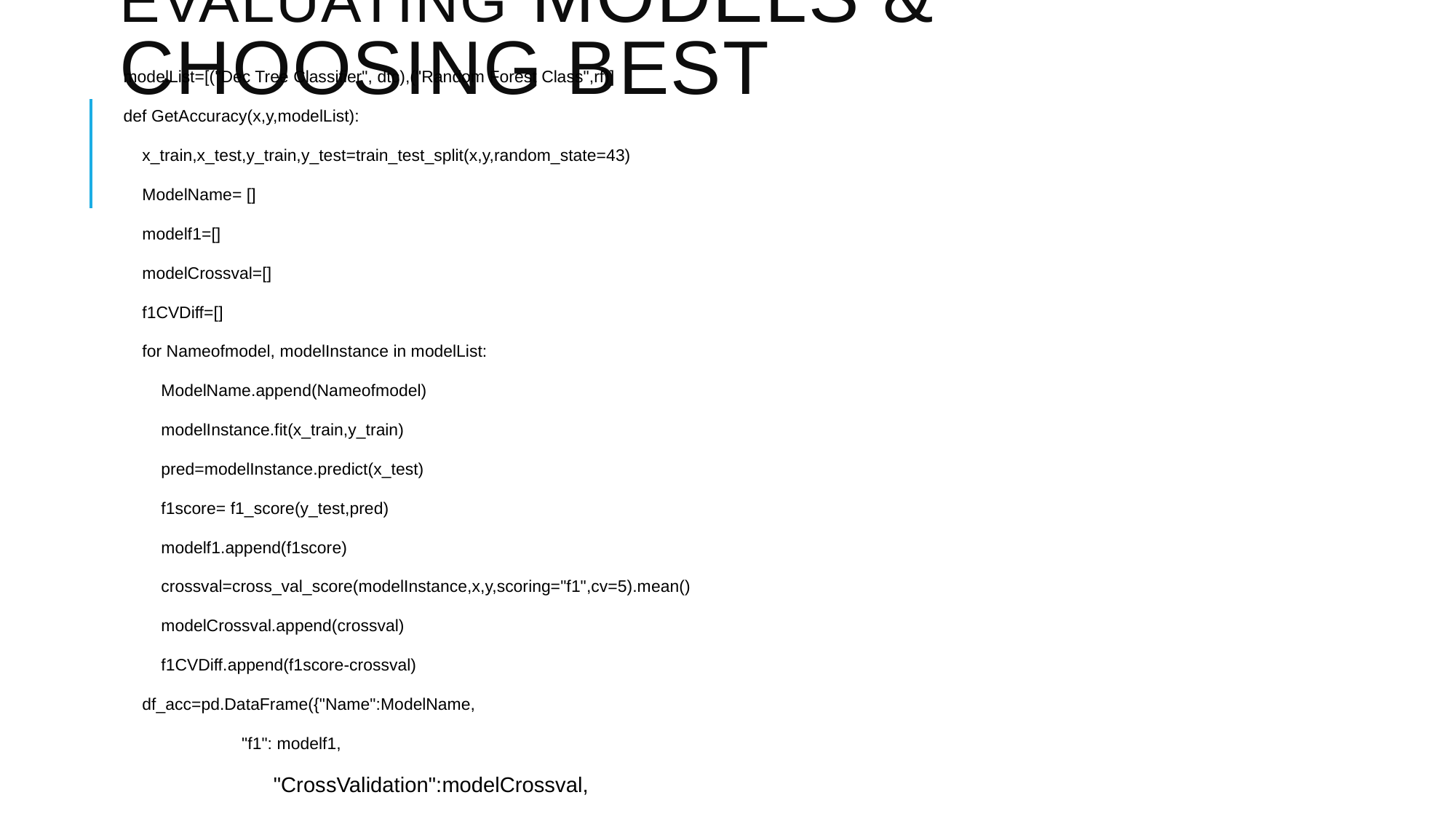

# Evaluating Models & Choosing Best
modelList=[("Dec Tree Classifier", dtc),("Random Forest Class",rf)]
def GetAccuracy(x,y,modelList):
    x_train,x_test,y_train,y_test=train_test_split(x,y,random_state=43)
    ModelName= []
    modelf1=[]
    modelCrossval=[]
    f1CVDiff=[]
    for Nameofmodel, modelInstance in modelList:
        ModelName.append(Nameofmodel)
        modelInstance.fit(x_train,y_train)
        pred=modelInstance.predict(x_test)
        f1score= f1_score(y_test,pred)
        modelf1.append(f1score)
        crossval=cross_val_score(modelInstance,x,y,scoring="f1",cv=5).mean()
        modelCrossval.append(crossval)
        f1CVDiff.append(f1score-crossval)
    df_acc=pd.DataFrame({"Name":ModelName,
                         "f1": modelf1,
                         "CrossValidation":modelCrossval,
                          "Difference in Accuracy": f1CVDiff})
    return df_acc
GetAccuracy(x,y,modelList)